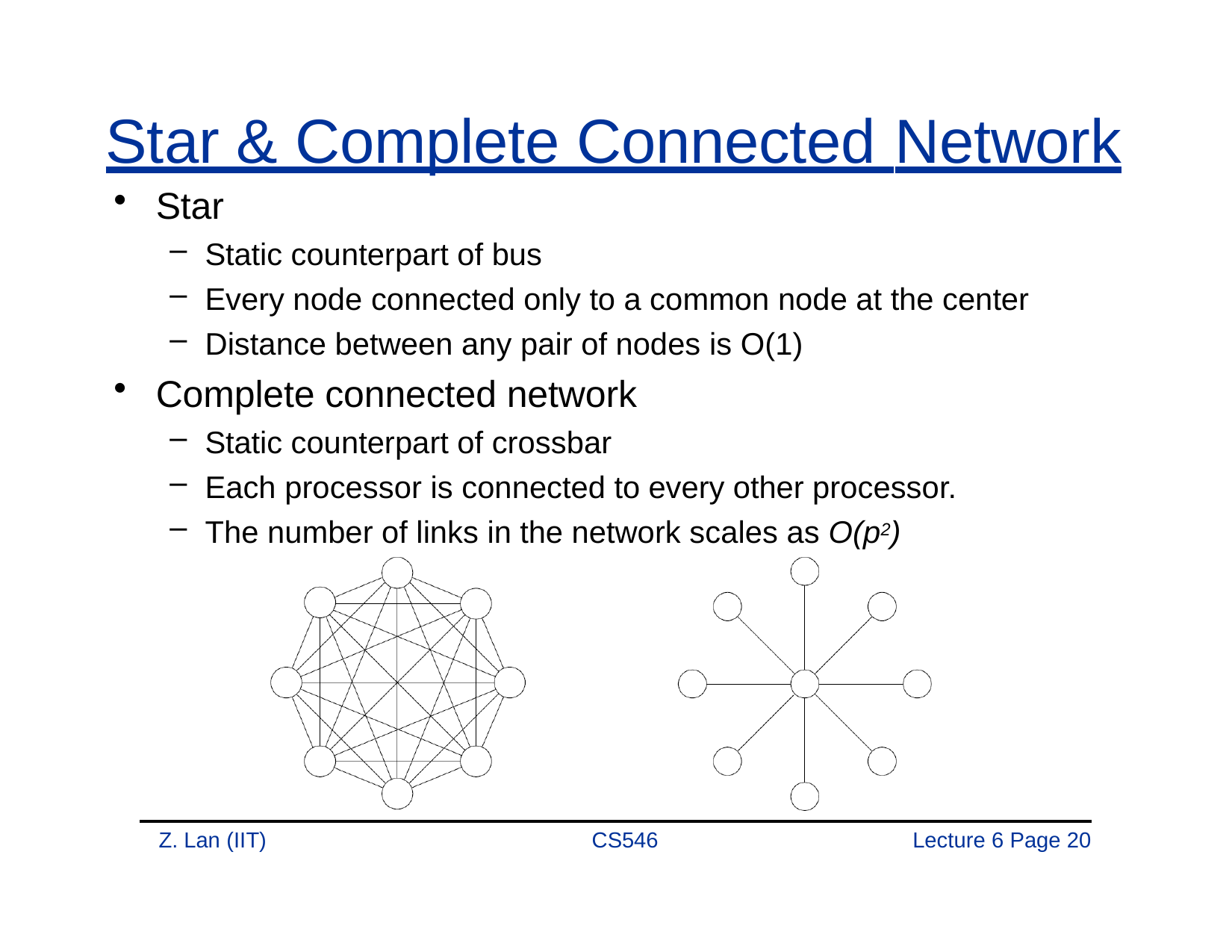

# Star & Complete Connected Network
Star
Static counterpart of bus
Every node connected only to a common node at the center
Distance between any pair of nodes is O(1)
Complete connected network
Static counterpart of crossbar
Each processor is connected to every other processor.
The number of links in the network scales as O(p2)

Z. Lan (IIT)
CS546
Lecture 6 Page 20